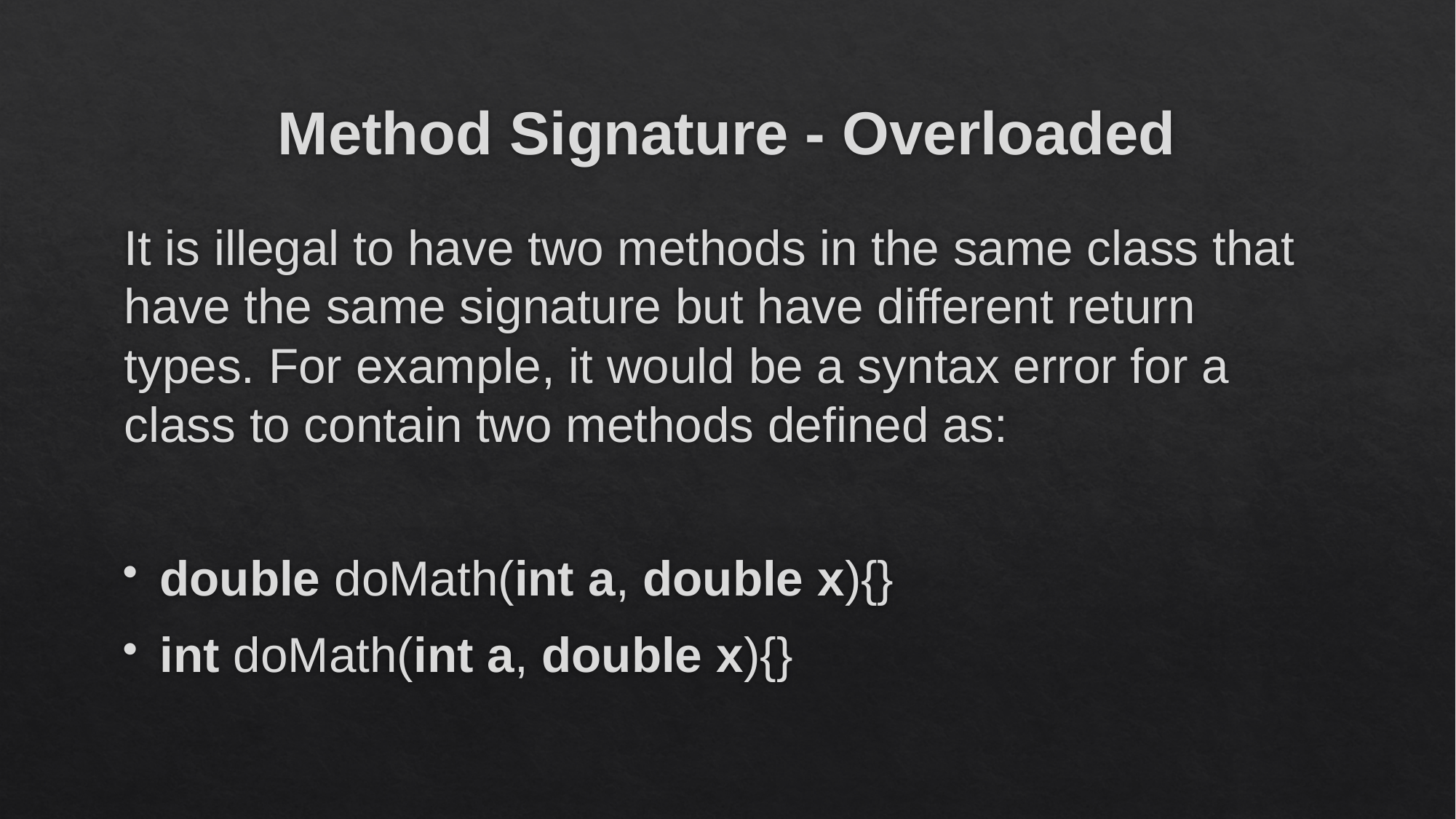

# Method Signature - Overloaded
It is illegal to have two methods in the same class that have the same signature but have different return types. For example, it would be a syntax error for a class to contain two methods defined as:

double doMath(int a, double x){}
int doMath(int a, double x){}